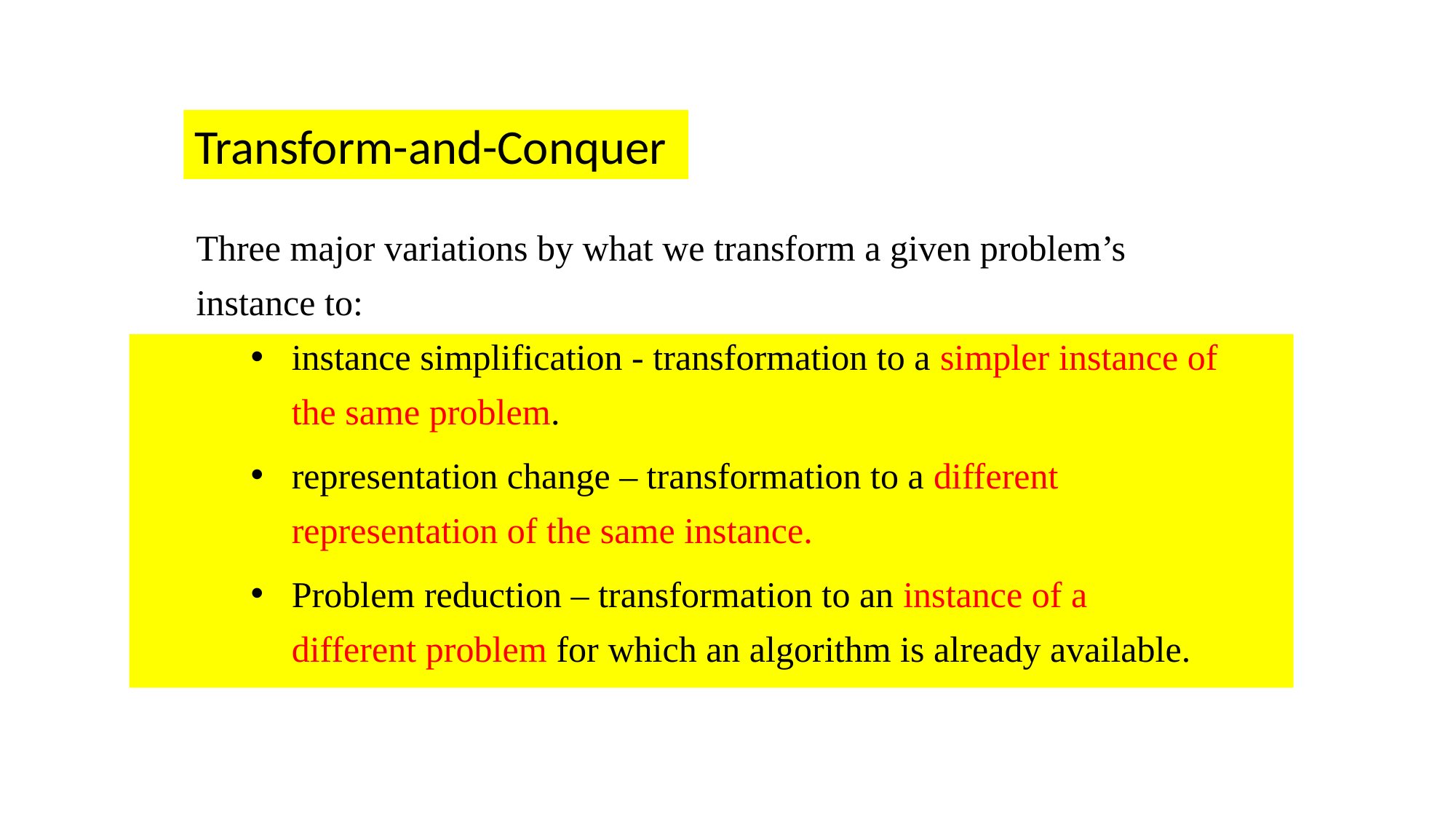

Transform-and-Conquer
Three major variations by what we transform a given problem’s instance to:
instance simplification - transformation to a simpler instance of the same problem.
representation change – transformation to a different representation of the same instance.
Problem reduction – transformation to an instance of a different problem for which an algorithm is already available.